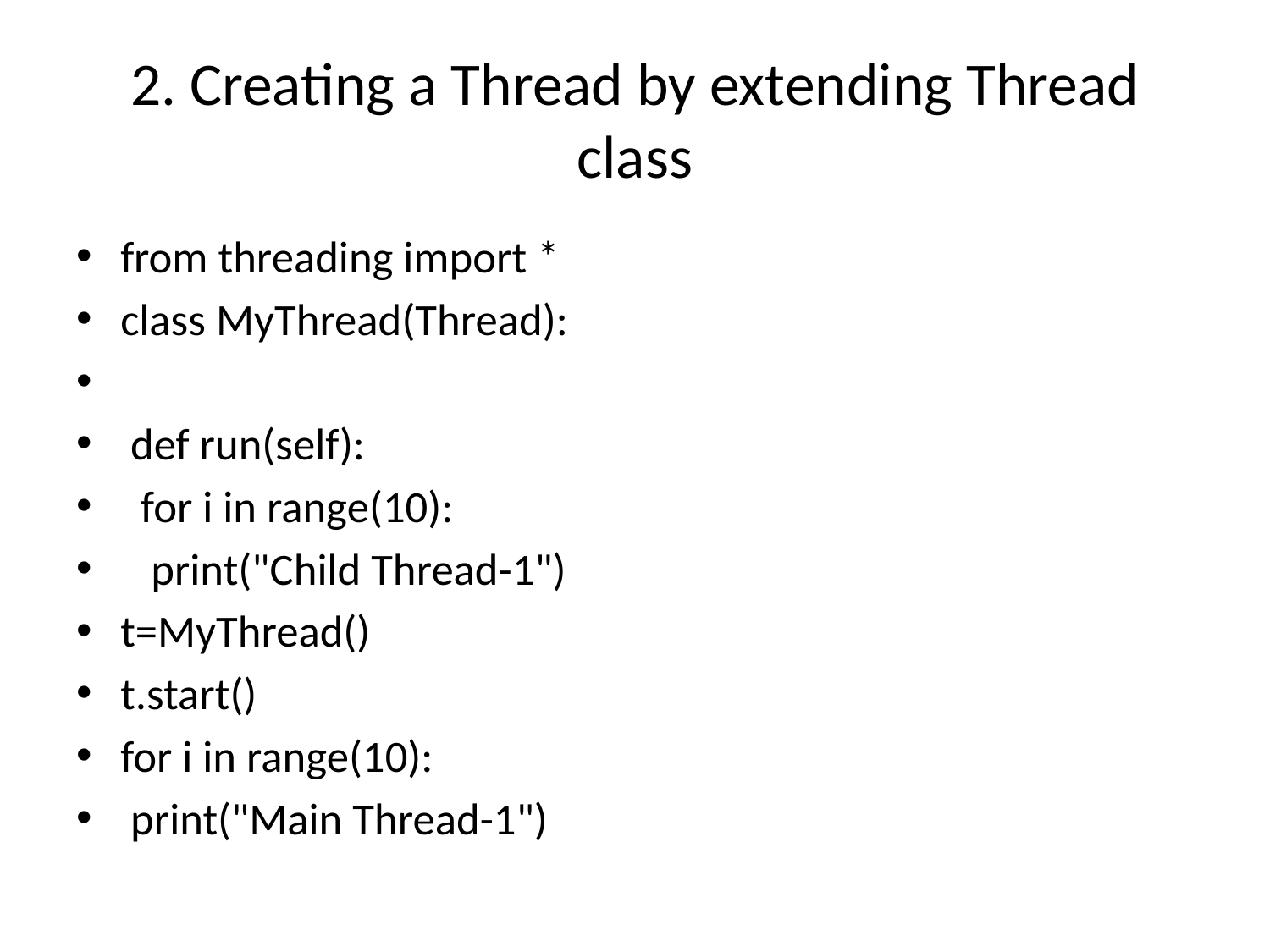

# 2. Creating a Thread by extending Thread class
from threading import *
class MyThread(Thread):

 def run(self):
  for i in range(10):
   print("Child Thread-1")
t=MyThread()
t.start()
for i in range(10):
 print("Main Thread-1")